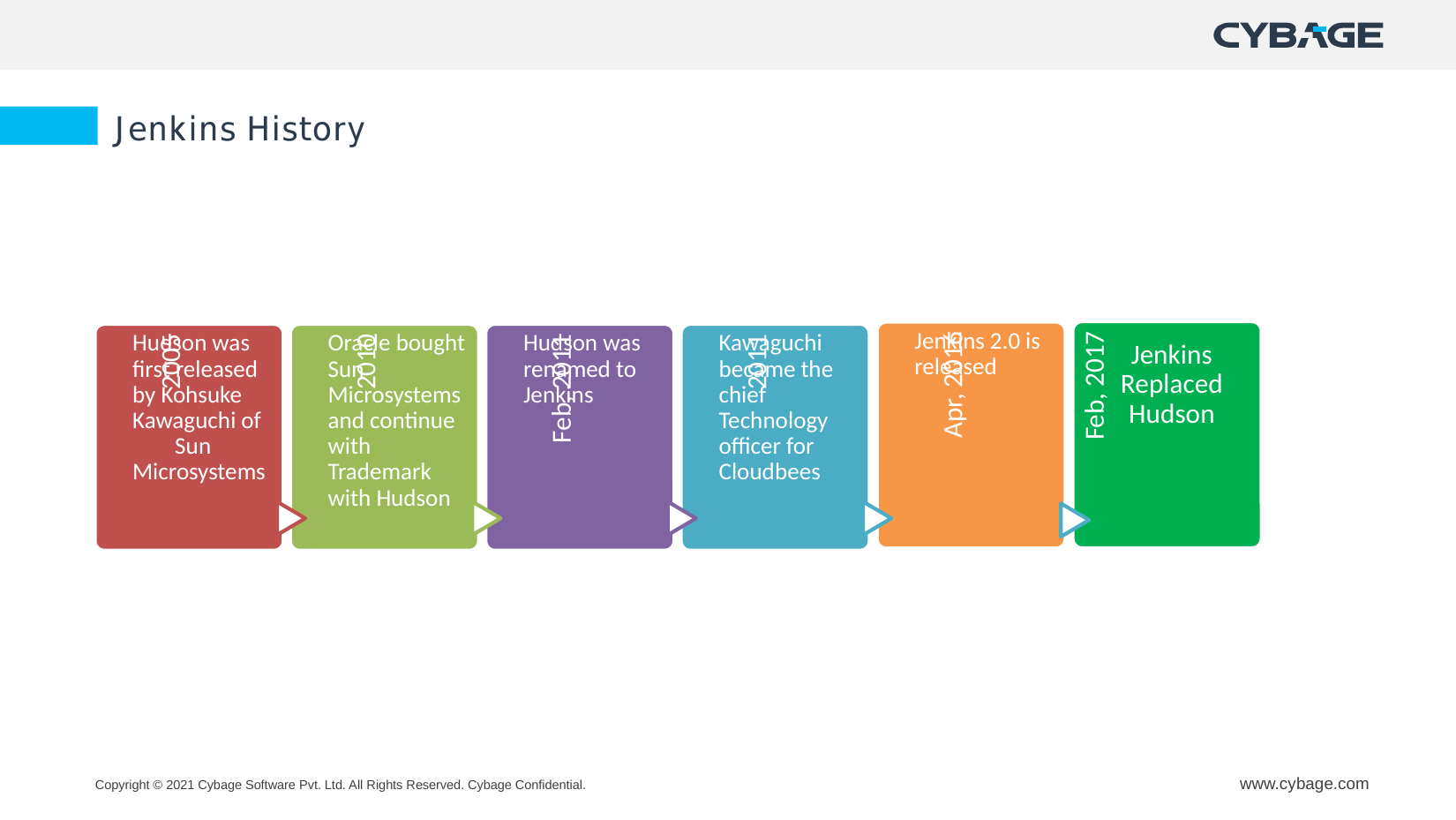

Jenkins History

2005
Hudson was first released by Kohsuke Kawaguchi of	          Sun Microsystems
2010
Oracle bought Sun Microsystems and continue with Trademark with Hudson
Feb, 2011
Hudson was renamed to Jenkins
2011
Kawaguchi became the chief Technology officer for Cloudbees
Apr, 2016
Jenkins 2.0 is released

Feb, 2017
Jenkins Replaced Hudson